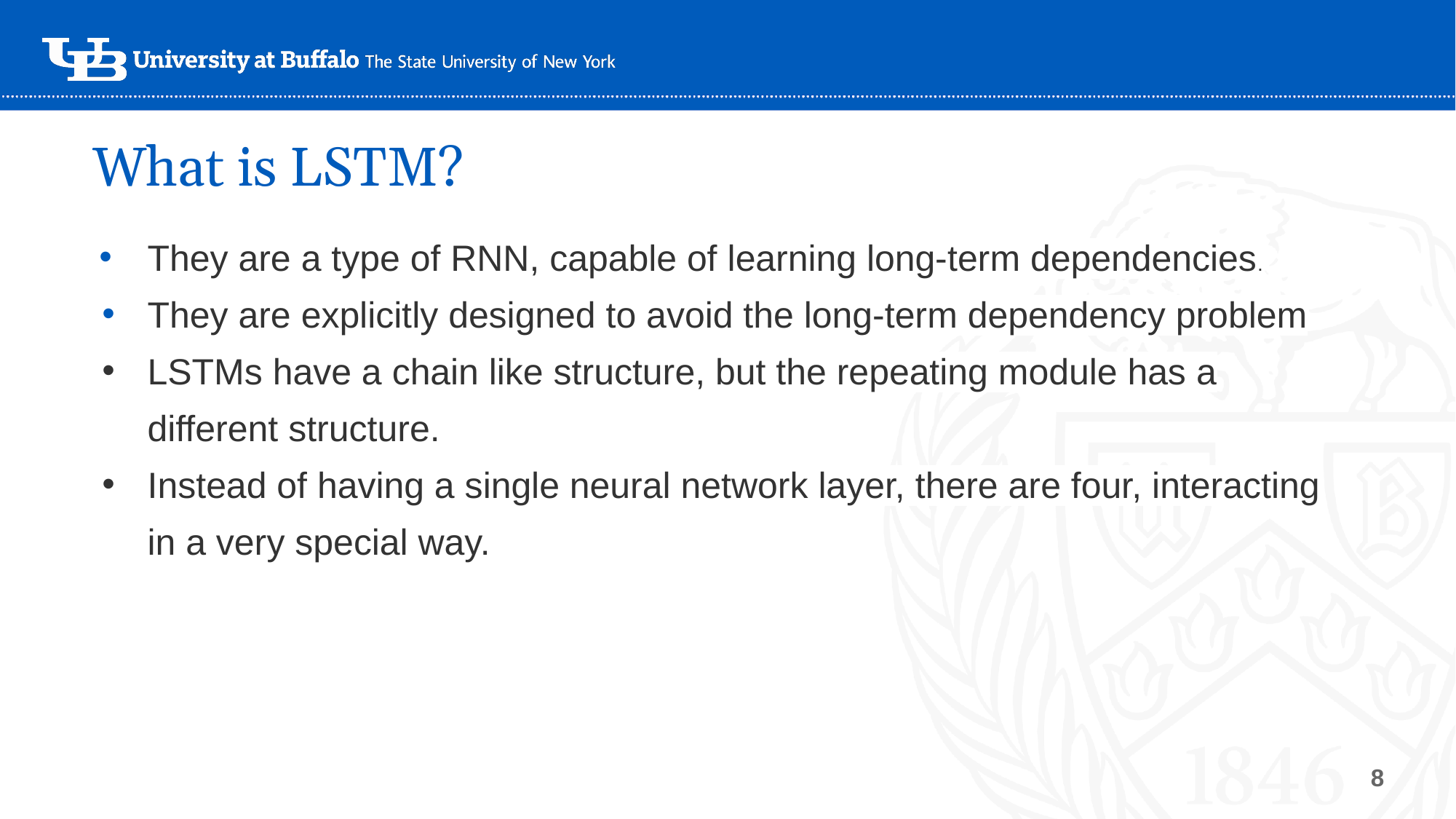

# What is LSTM?
They are a type of RNN, capable of learning long-term dependencies.
They are explicitly designed to avoid the long-term dependency problem
LSTMs have a chain like structure, but the repeating module has a different structure.
Instead of having a single neural network layer, there are four, interacting in a very special way.

8